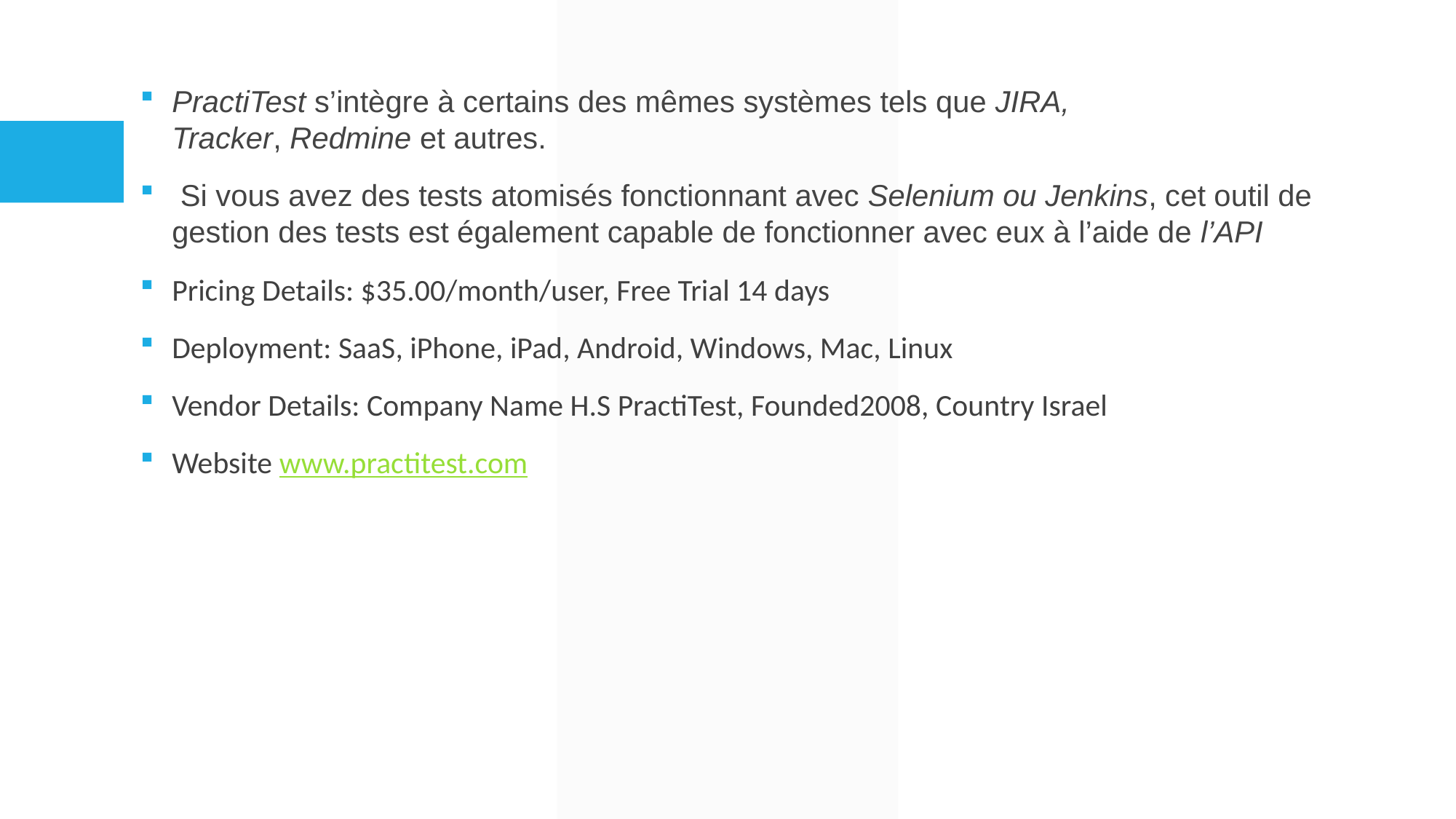

PractiTest s’intègre à certains des mêmes systèmes tels que JIRA, Tracker, Redmine et autres.
 Si vous avez des tests atomisés fonctionnant avec Selenium ou Jenkins, cet outil de gestion des tests est également capable de fonctionner avec eux à l’aide de l’API
Pricing Details: $35.00/month/user, Free Trial 14 days
Deployment: SaaS, iPhone, iPad, Android, Windows, Mac, Linux
Vendor Details: Company Name H.S PractiTest, Founded2008, Country Israel
Website www.practitest.com